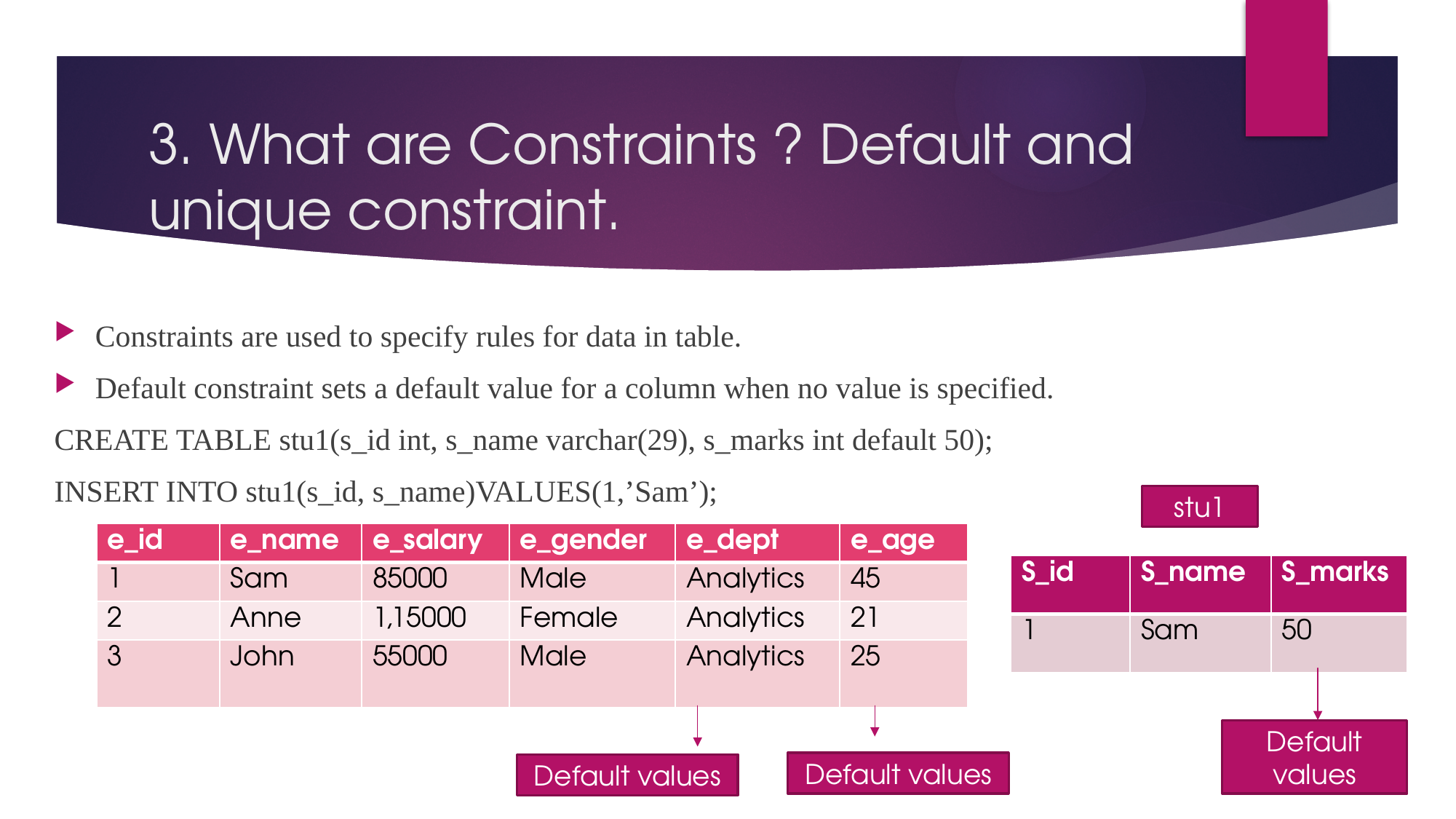

# 3. What are Constraints ? Default and unique constraint.
Constraints are used to specify rules for data in table.
Default constraint sets a default value for a column when no value is specified.
CREATE TABLE stu1(s_id int, s_name varchar(29), s_marks int default 50);
INSERT INTO stu1(s_id, s_name)VALUES(1,’Sam’);

stu1
| e\_id | e\_name | e\_salary | e\_gender | e\_dept | e\_age |
| --- | --- | --- | --- | --- | --- |
| 1 | Sam | 85000 | Male | Analytics | 45 |
| 2 | Anne | 1,15000 | Female | Analytics | 21 |
| 3 | John | 55000 | Male | Analytics | 25 |
| S\_id | S\_name | S\_marks |
| --- | --- | --- |
| 1 | Sam | 50 |
Default values
Default values
Default values